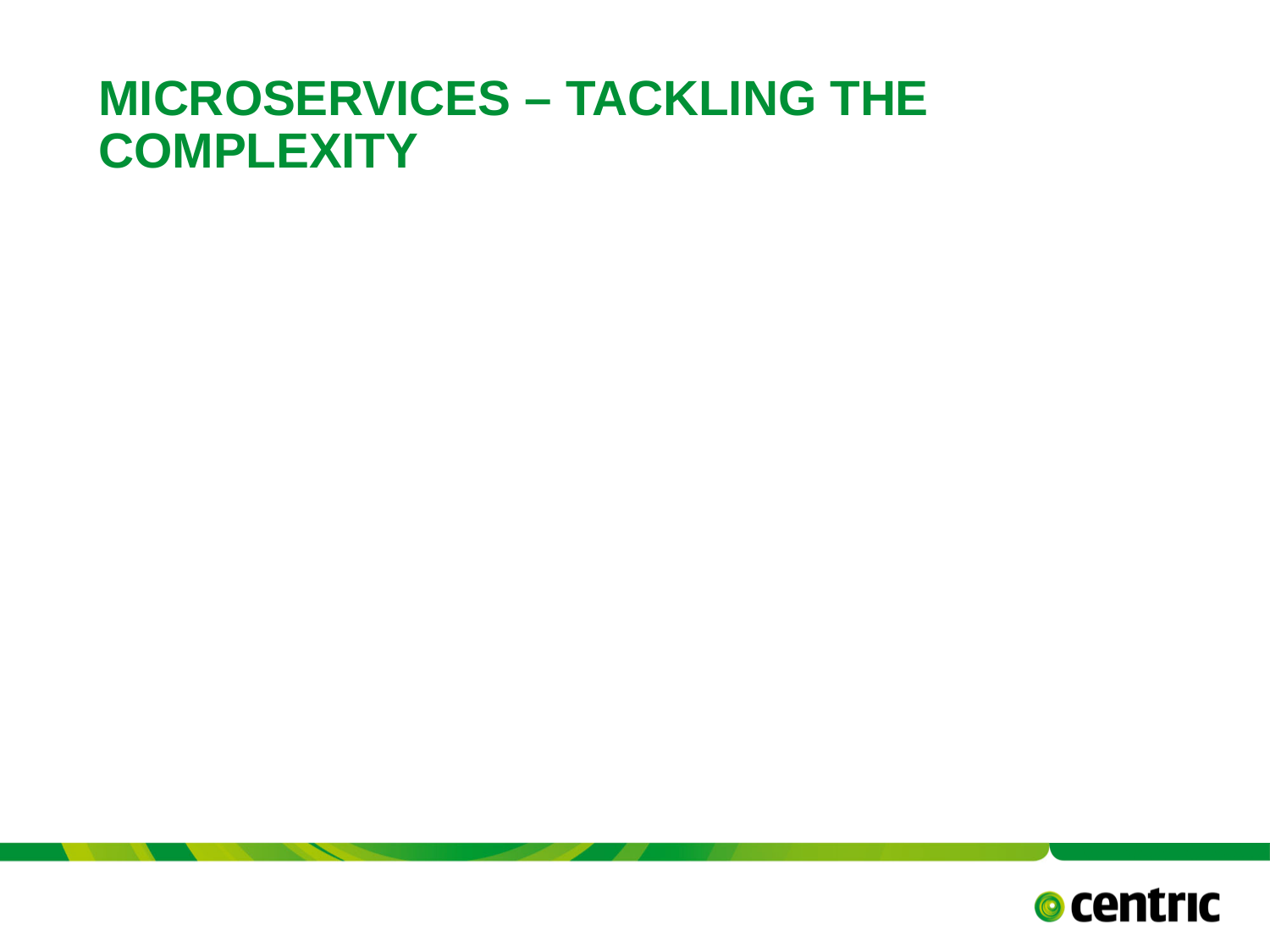

# Microservices – Tackling the Complexity

TITLE PRESENTATION
May 31, 2017